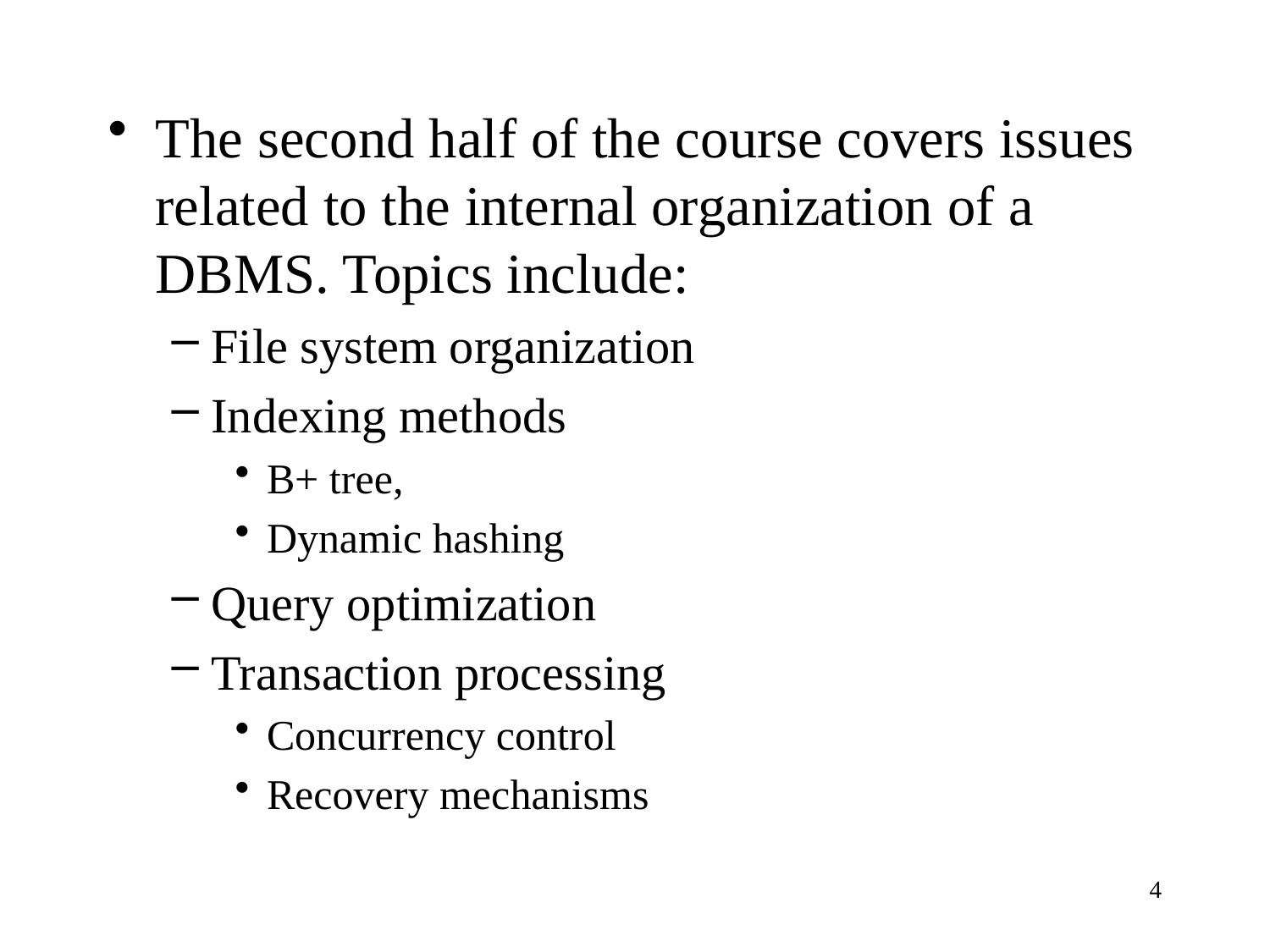

The second half of the course covers issues related to the internal organization of a DBMS. Topics include:
File system organization
Indexing methods
B+ tree,
Dynamic hashing
Query optimization
Transaction processing
Concurrency control
Recovery mechanisms
4